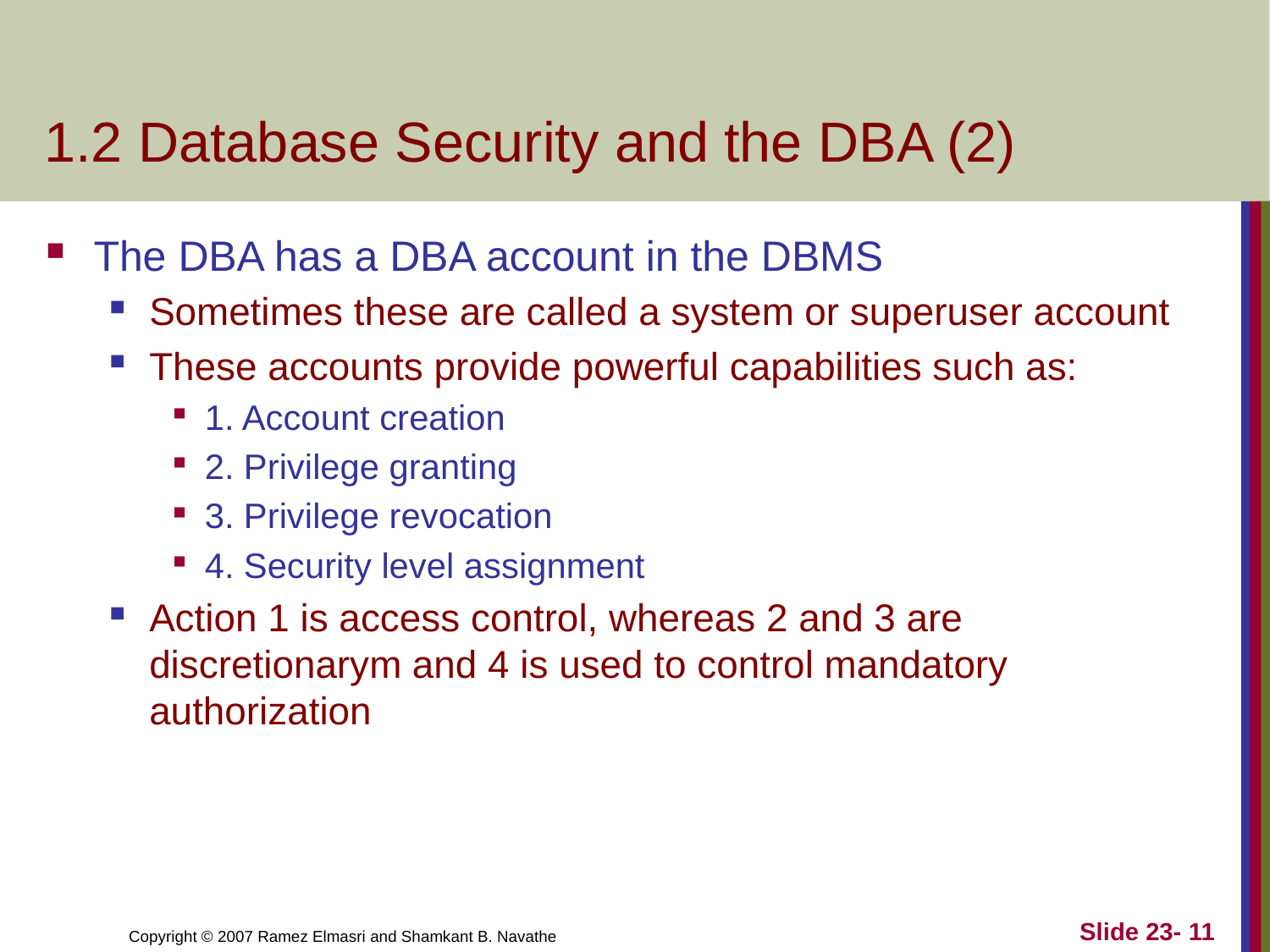

# 1.2 Database Security and the DBA (2)
The DBA has a DBA account in the DBMS
Sometimes these are called a system or superuser account
These accounts provide powerful capabilities such as:
1. Account creation
2. Privilege granting
3. Privilege revocation
4. Security level assignment
Action 1 is access control, whereas 2 and 3 are discretionarym and 4 is used to control mandatory authorization
Slide 23- 11